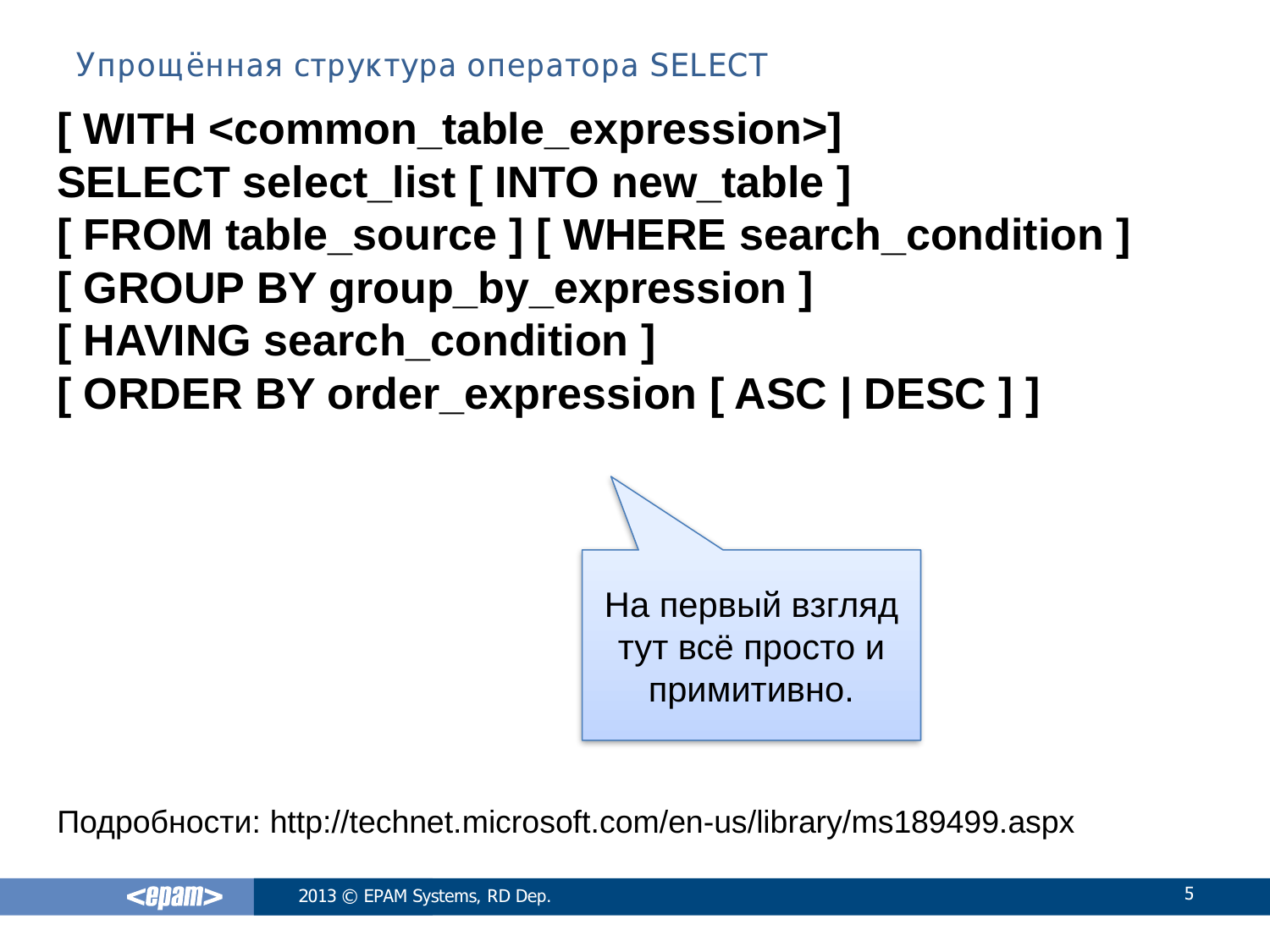

# Упрощённая структура оператора SELECT
[ WITH <common_table_expression>]
SELECT select_list [ INTO new_table ]
[ FROM table_source ] [ WHERE search_condition ]
[ GROUP BY group_by_expression ]
[ HAVING search_condition ]
[ ORDER BY order_expression [ ASC | DESC ] ]
На первый взгляд тут всё просто и примитивно.
Подробности: http://technet.microsoft.com/en-us/library/ms189499.aspx
5
2013 © EPAM Systems, RD Dep.